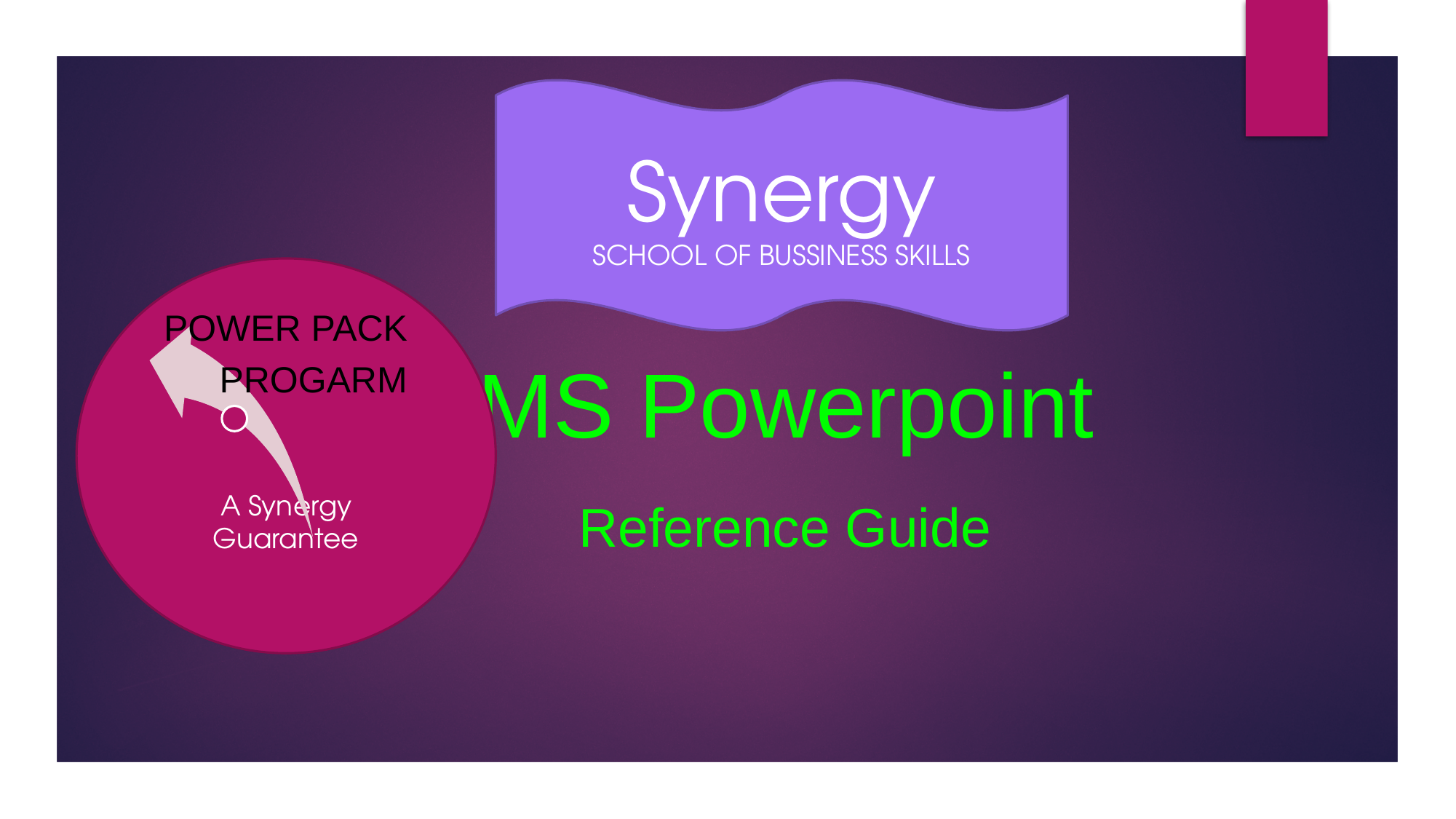

Synergy
SCHOOL OF BUSSINESS SKILLS
# MS Powerpoint Reference Guide

A Synergy Guarantee
POWER PACK
PROGARM